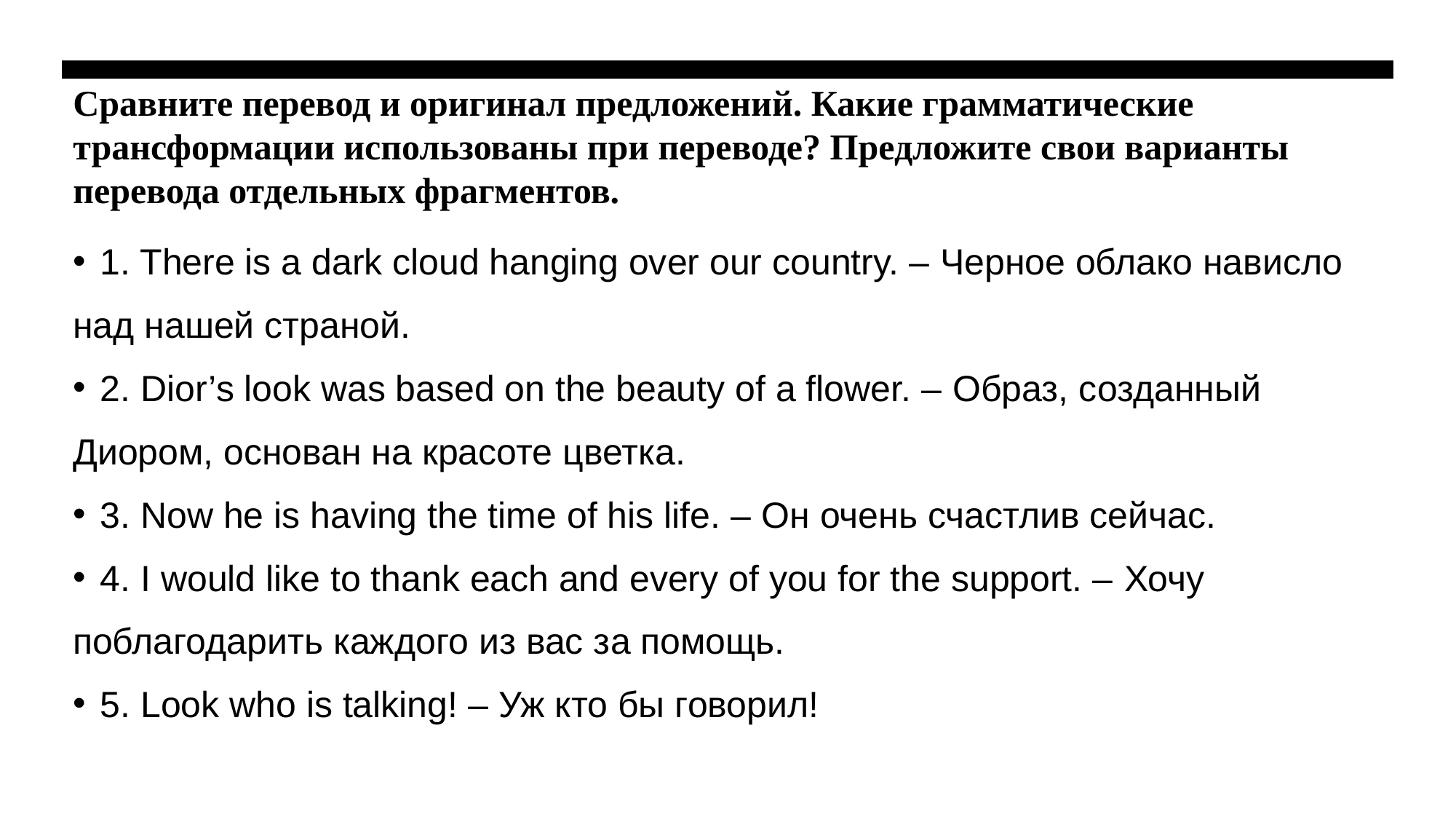

# Сравните перевод и оригинал предложений. Какие грамматические трансформации использованы при переводе? Предложите свои варианты перевода отдельных фрагментов.
1. There is a dark cloud hanging over our country. – Черное облако нависло
над нашей страной.
2. Dior’s look was based on the beauty of a flower. – Образ, созданный
Диором, основан на красоте цветка.
3. Now he is having the time of his life. – Он очень счастлив сейчас.
4. I would like to thank each and every of you for the support. – Хочу
поблагодарить каждого из вас за помощь.
5. Look who is talking! – Уж кто бы говорил!